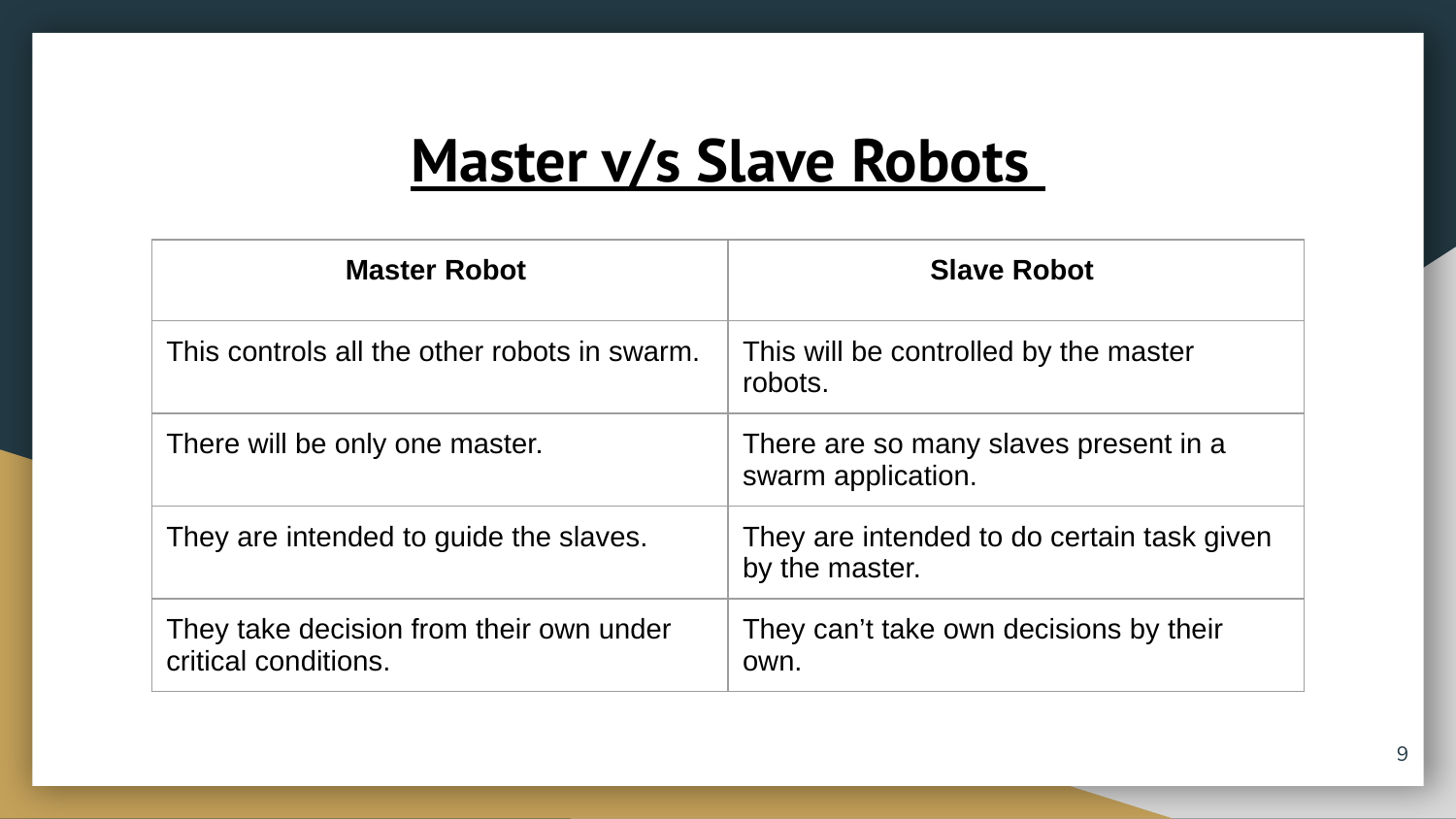

# Master v/s Slave Robots
| Master Robot | Slave Robot |
| --- | --- |
| This controls all the other robots in swarm. | This will be controlled by the master robots. |
| There will be only one master. | There are so many slaves present in a swarm application. |
| They are intended to guide the slaves. | They are intended to do certain task given by the master. |
| They take decision from their own under critical conditions. | They can’t take own decisions by their own. |
9